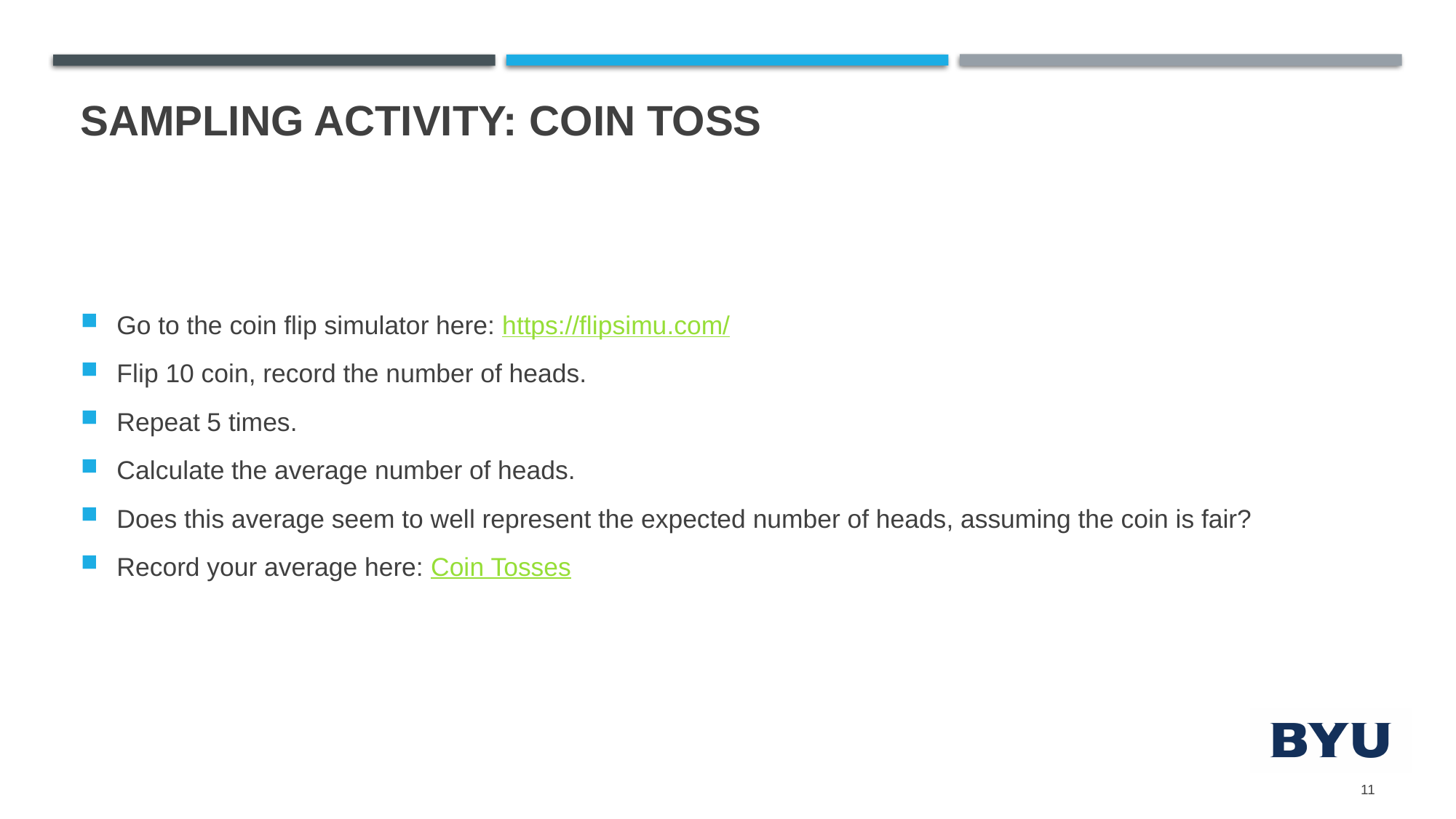

# Sampling activity: Coin Toss
Go to the coin flip simulator here: https://flipsimu.com/
Flip 10 coin, record the number of heads.
Repeat 5 times.
Calculate the average number of heads.
Does this average seem to well represent the expected number of heads, assuming the coin is fair?
Record your average here: Coin Tosses
11